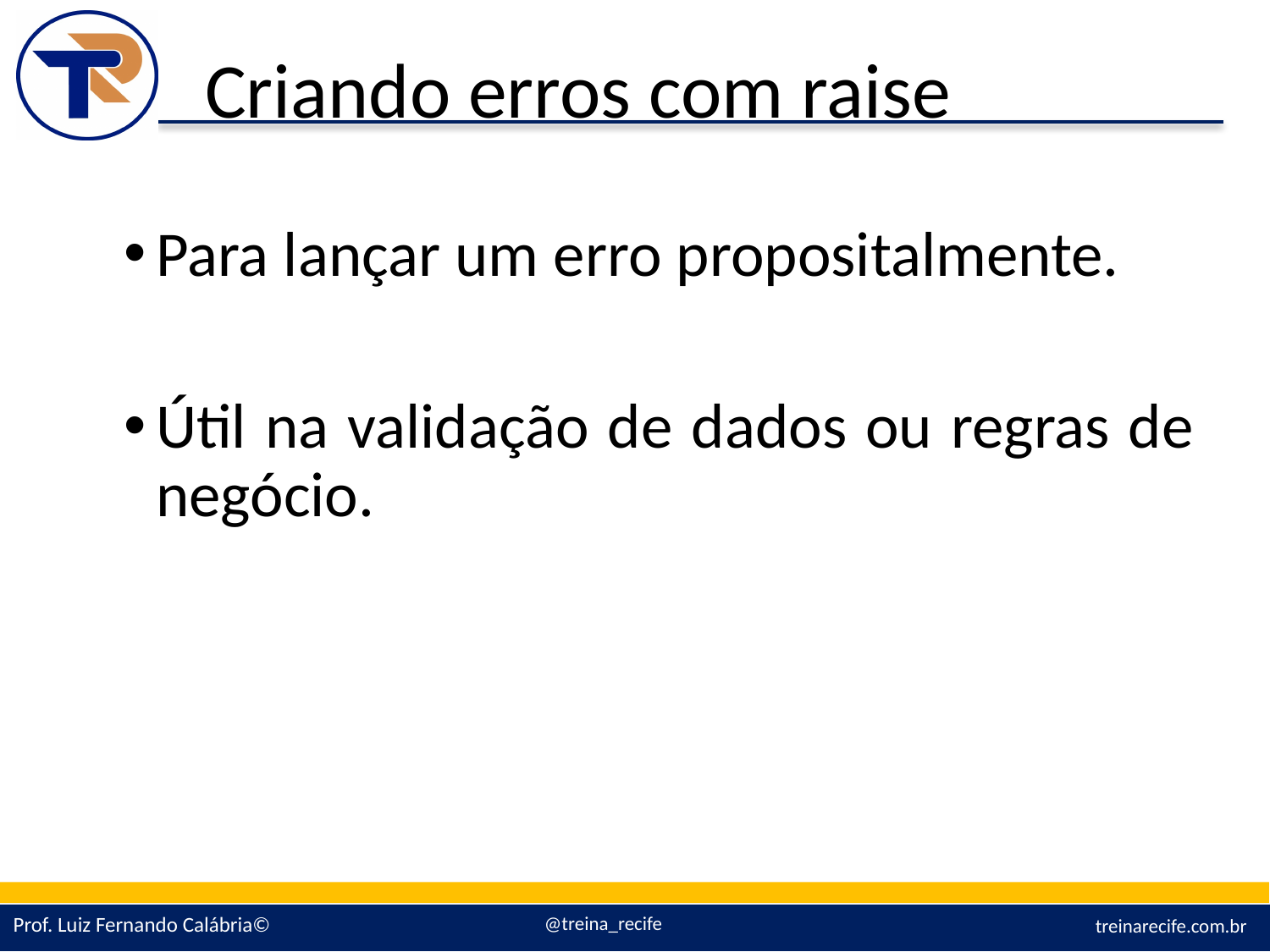

# Criando erros com raise

Para lançar um erro propositalmente.

Útil na validação de dados ou regras de negócio.